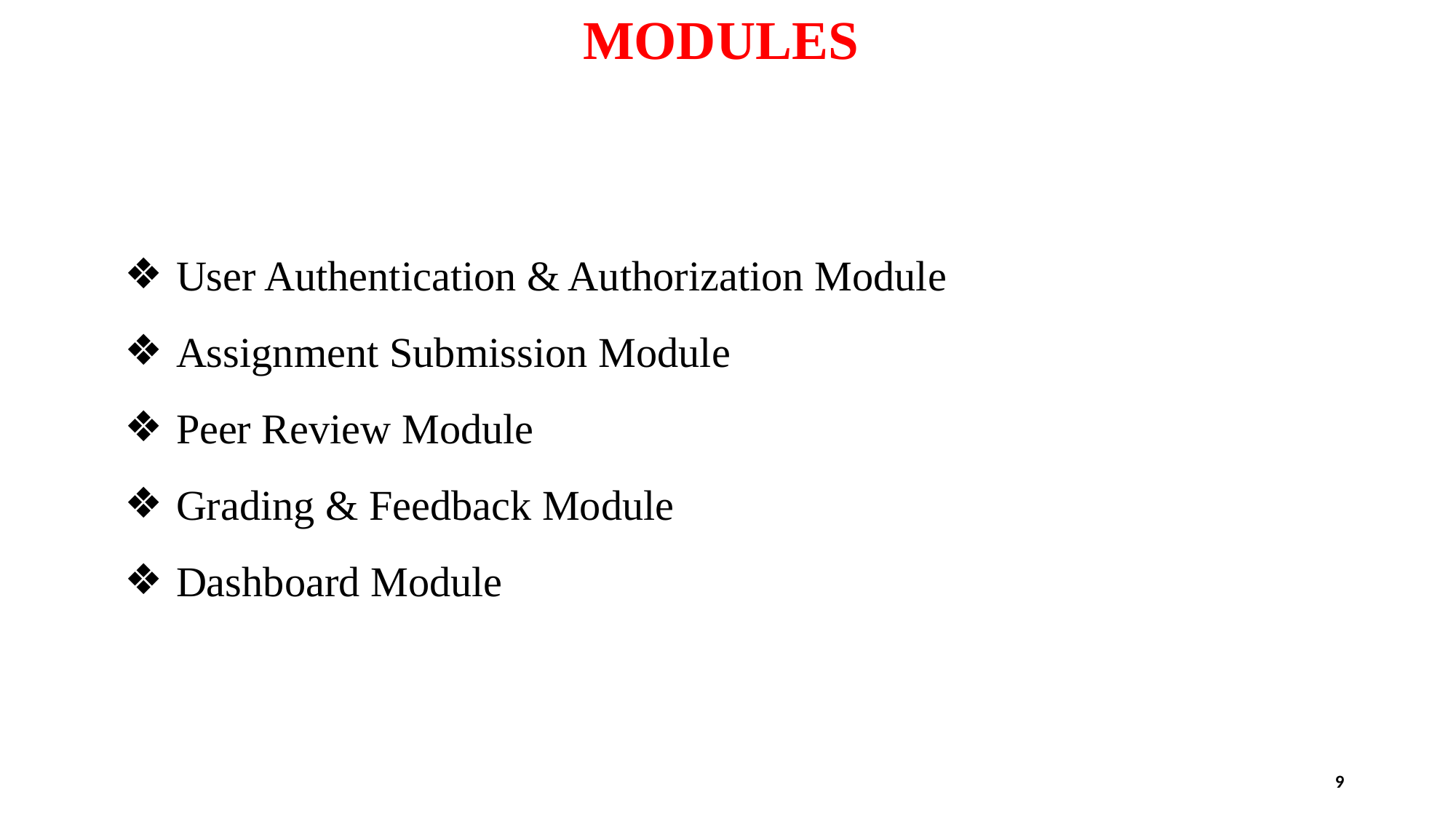

# MODULES
 User Authentication & Authorization Module
 Assignment Submission Module
 Peer Review Module
 Grading & Feedback Module
 Dashboard Module
9